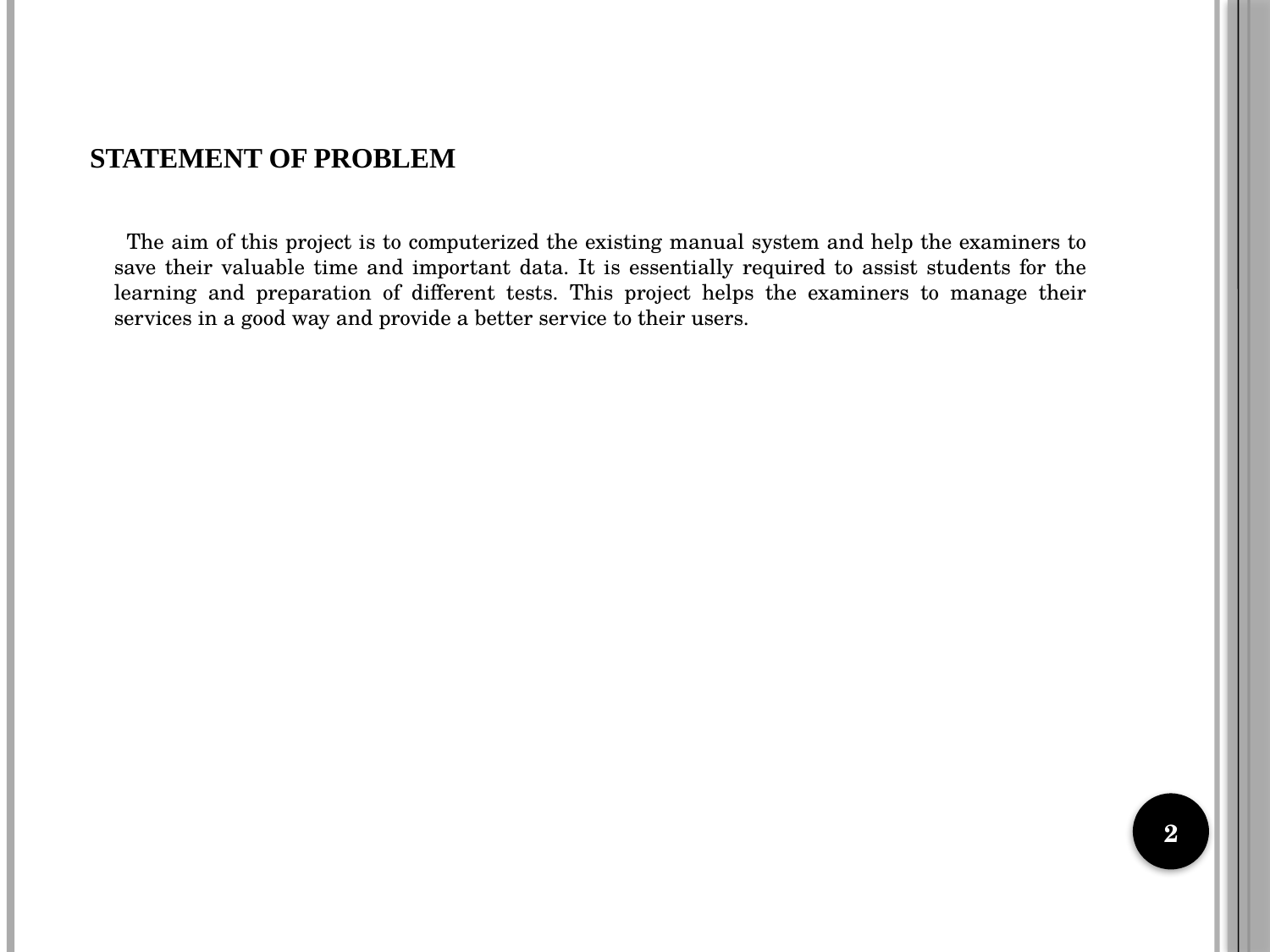

# STATEMENT OF PROBLEM
       The aim of this project is to computerized the existing manual system and help the examiners to save their valuable time and important data. It is essentially required to assist students for the learning and preparation of different tests. This project helps the examiners to manage their services in a good way and provide a better service to their users.

2